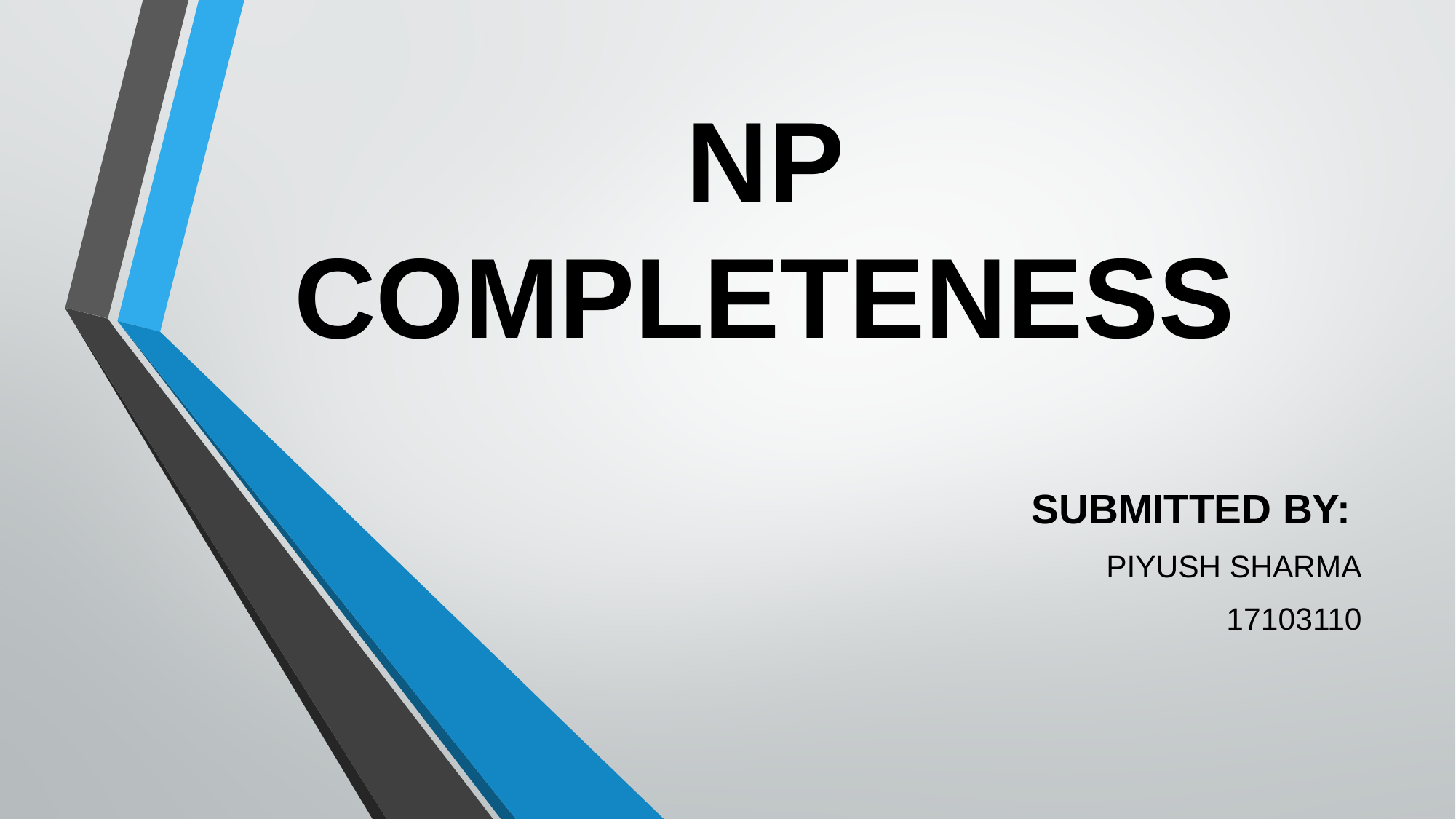

# NP COMPLETENESS
SUBMITTED BY:
PIYUSH SHARMA
17103110